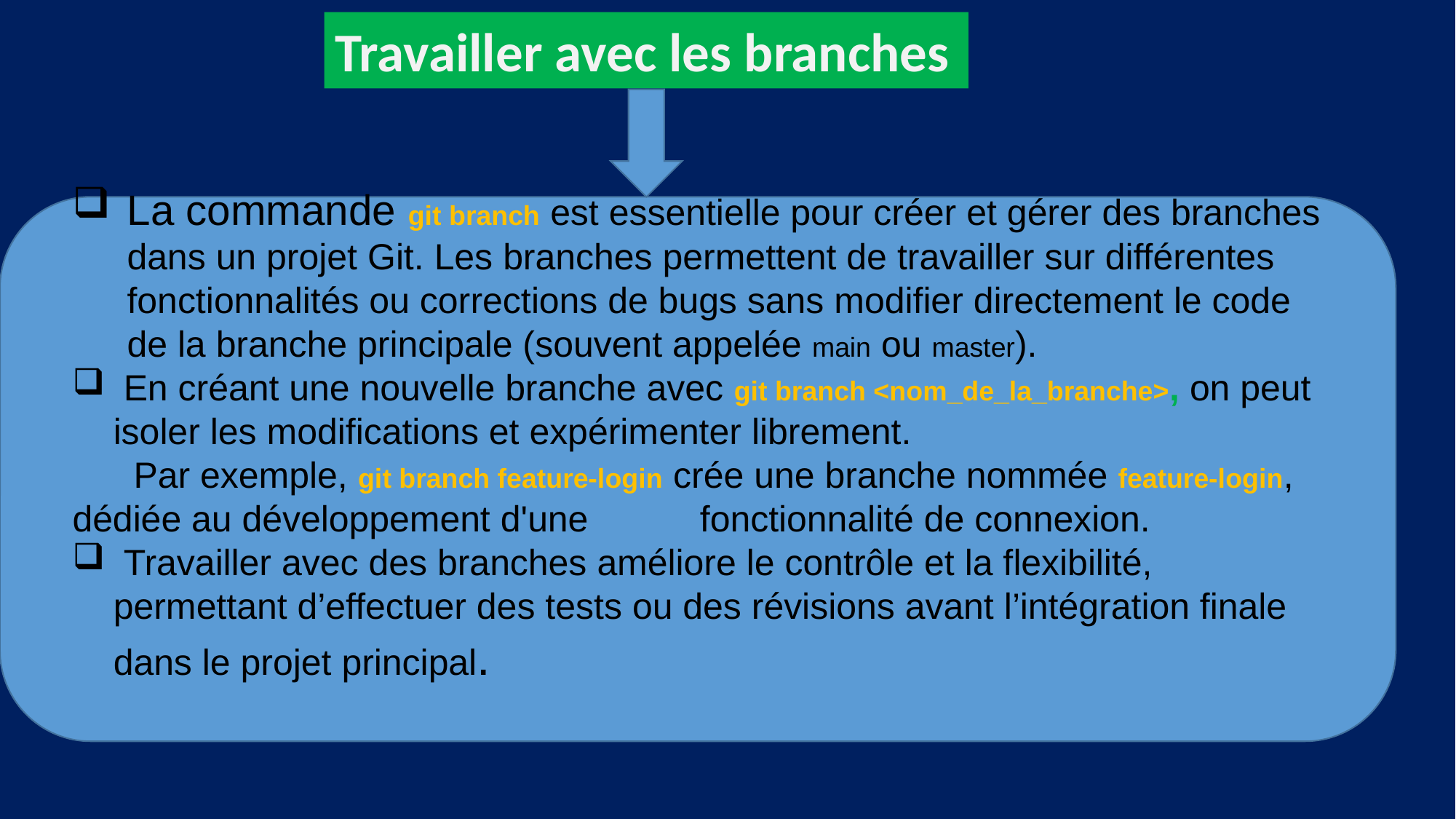

Travailler avec les branches

La commande git branch est essentielle pour créer et gérer des branches dans un projet Git. Les branches permettent de travailler sur différentes fonctionnalités ou corrections de bugs sans modifier directement le code de la branche principale (souvent appelée main ou master).
 En créant une nouvelle branche avec git branch <nom_de_la_branche>, on peut isoler les modifications et expérimenter librement.
      Par exemple, git branch feature-login crée une branche nommée feature-login, dédiée au développement d'une           fonctionnalité de connexion.
 Travailler avec des branches améliore le contrôle et la flexibilité, permettant d’effectuer des tests ou des révisions avant l’intégration finale dans le projet principal.